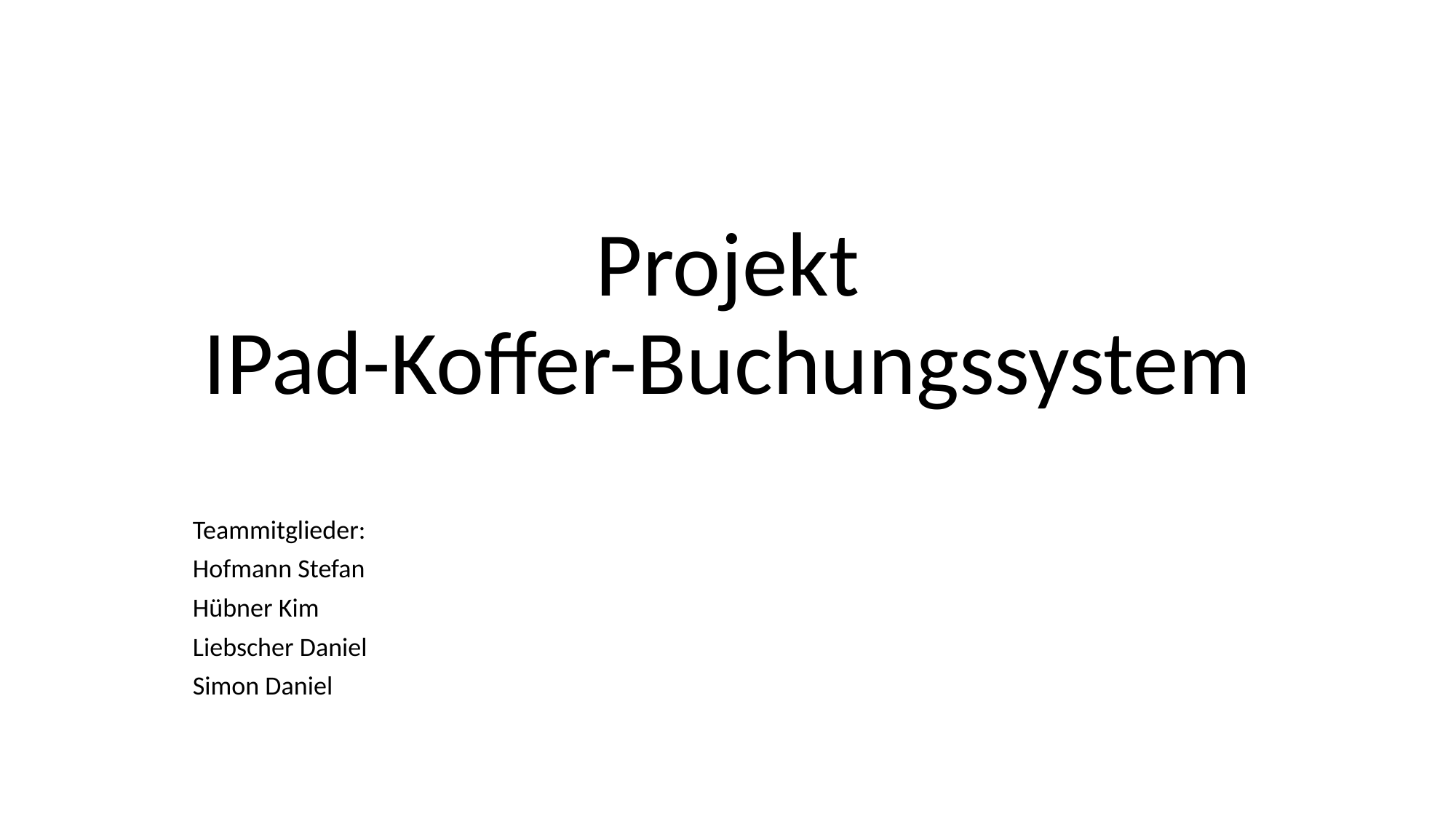

# Projekt IPad-Koffer-Buchungssystem
Teammitglieder:
Hofmann Stefan
Hübner Kim
Liebscher Daniel
Simon Daniel